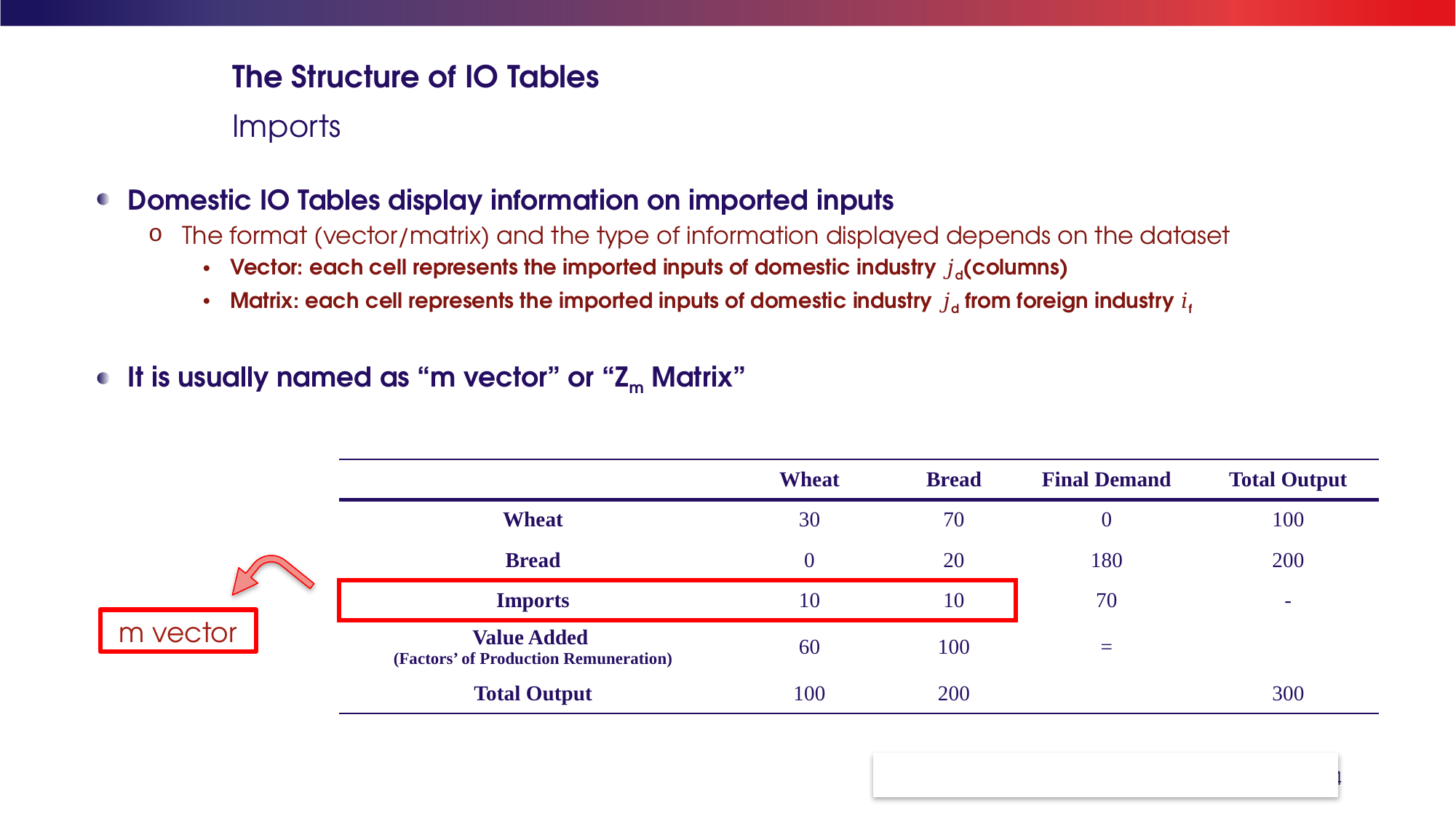

# The Structure of IO Tables

Imports
Domestic IO Tables display information on imported inputs
The format (vector/matrix) and the type of information displayed depends on the dataset
Vector: each cell represents the imported inputs of domestic industry 𝑗d(columns)
Matrix: each cell represents the imported inputs of domestic industry 𝑗d from foreign industry 𝑖f

It is usually named as “m vector” or “Zm Matrix”

|  |
| --- |
|  | Wheat | Bread | Final Demand | Total Output |
| --- | --- | --- | --- | --- |
| Wheat | 30 | 70 | 0 | 100 |
| Bread | 0 | 20 | 180 | 200 |
| Imports | 10 | 10 | 70 | - |
| Value Added (Factors’ of Production Remuneration) | 60 | 100 | = |  |
| Total Output | 100 | 200 |  | 300 |

m vector